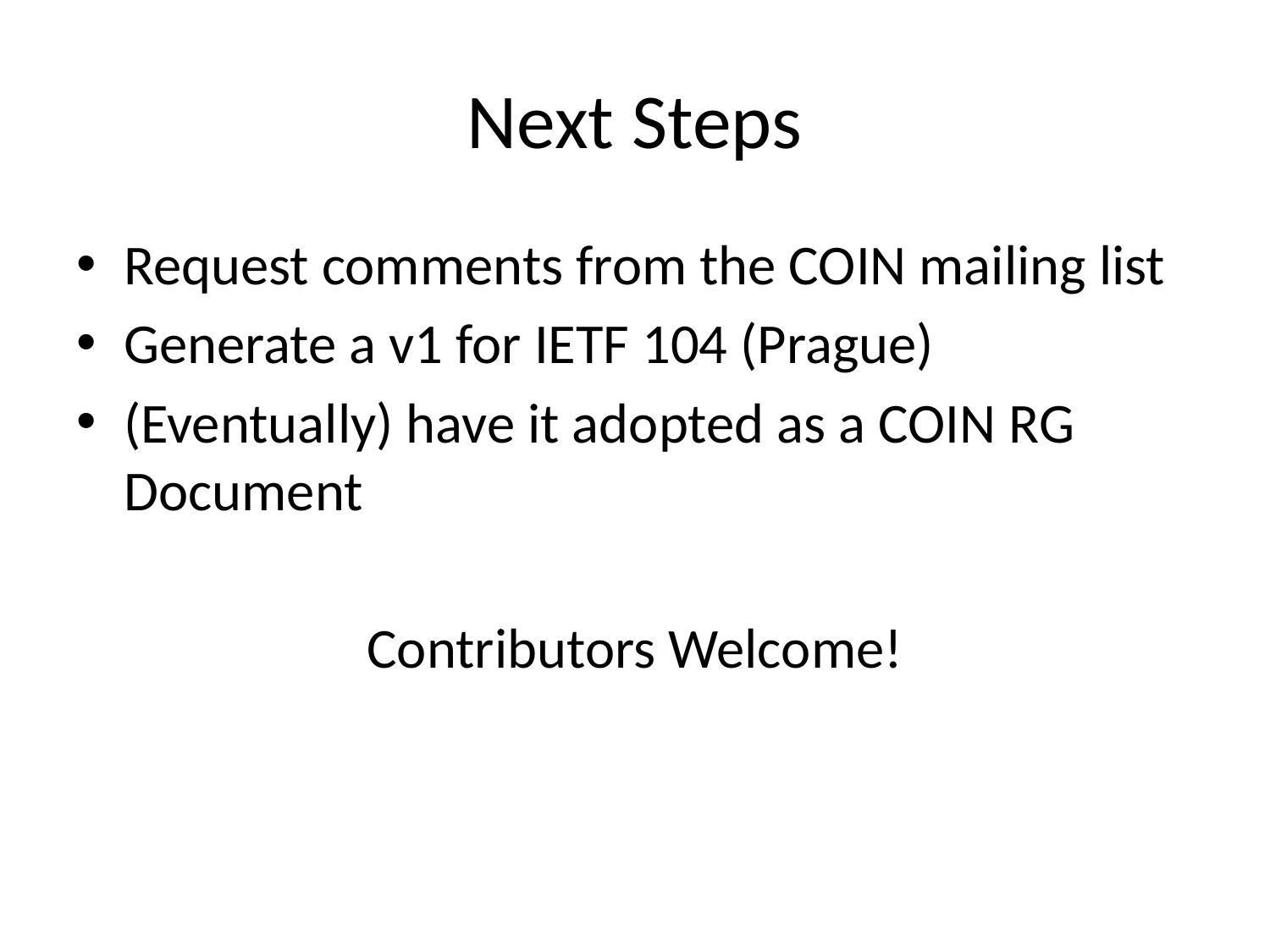

# Next Steps
Request comments from the COIN mailing list
Generate a v1 for IETF 104 (Prague)
(Eventually) have it adopted as a COIN RG Document

Contributors Welcome!